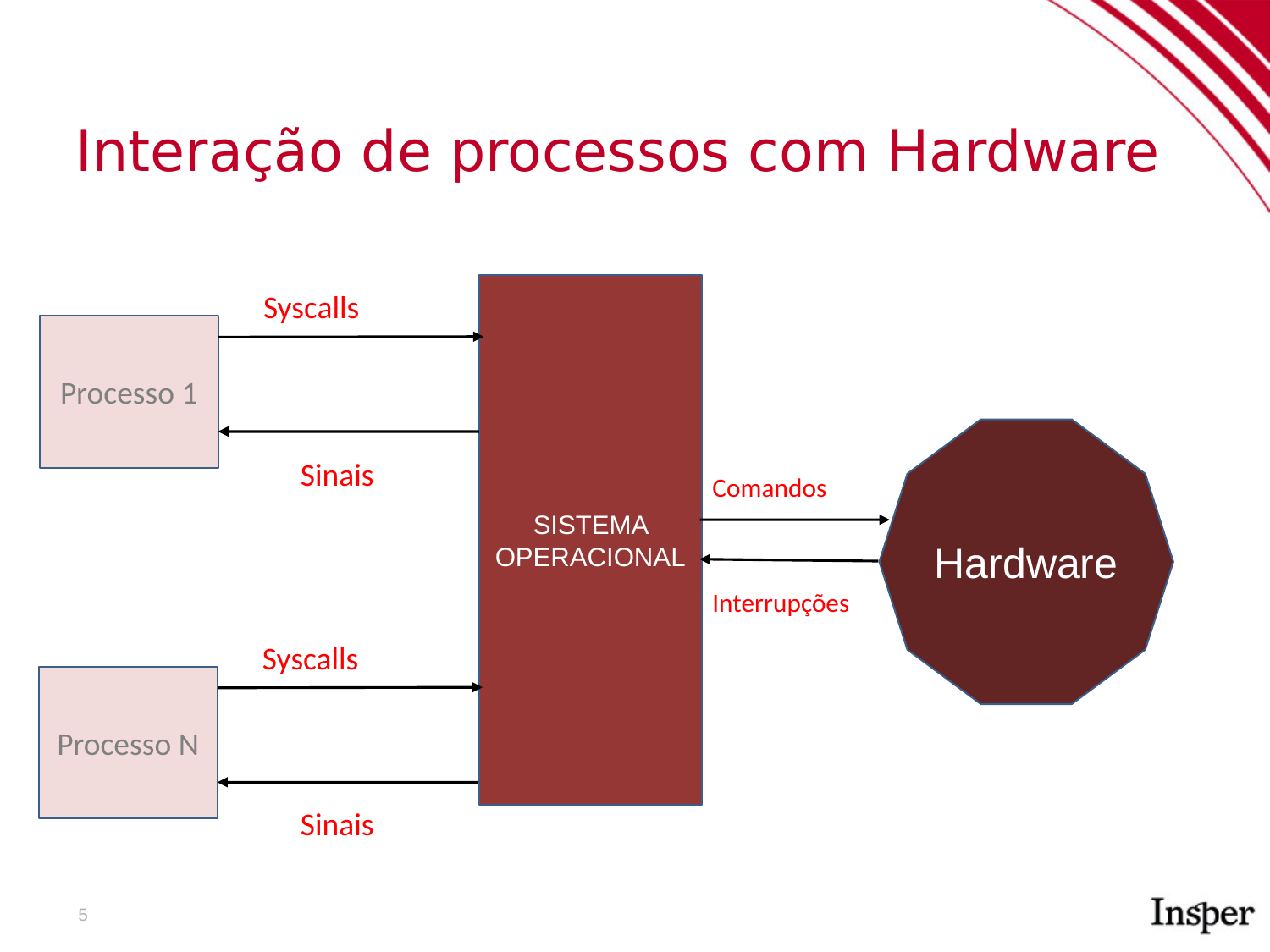

Interação de processos com Hardware
SISTEMA OPERACIONAL
Syscalls
Processo 1

Hardware

Sinais
Comandos

Interrupções
Syscalls
Processo N

Sinais
5